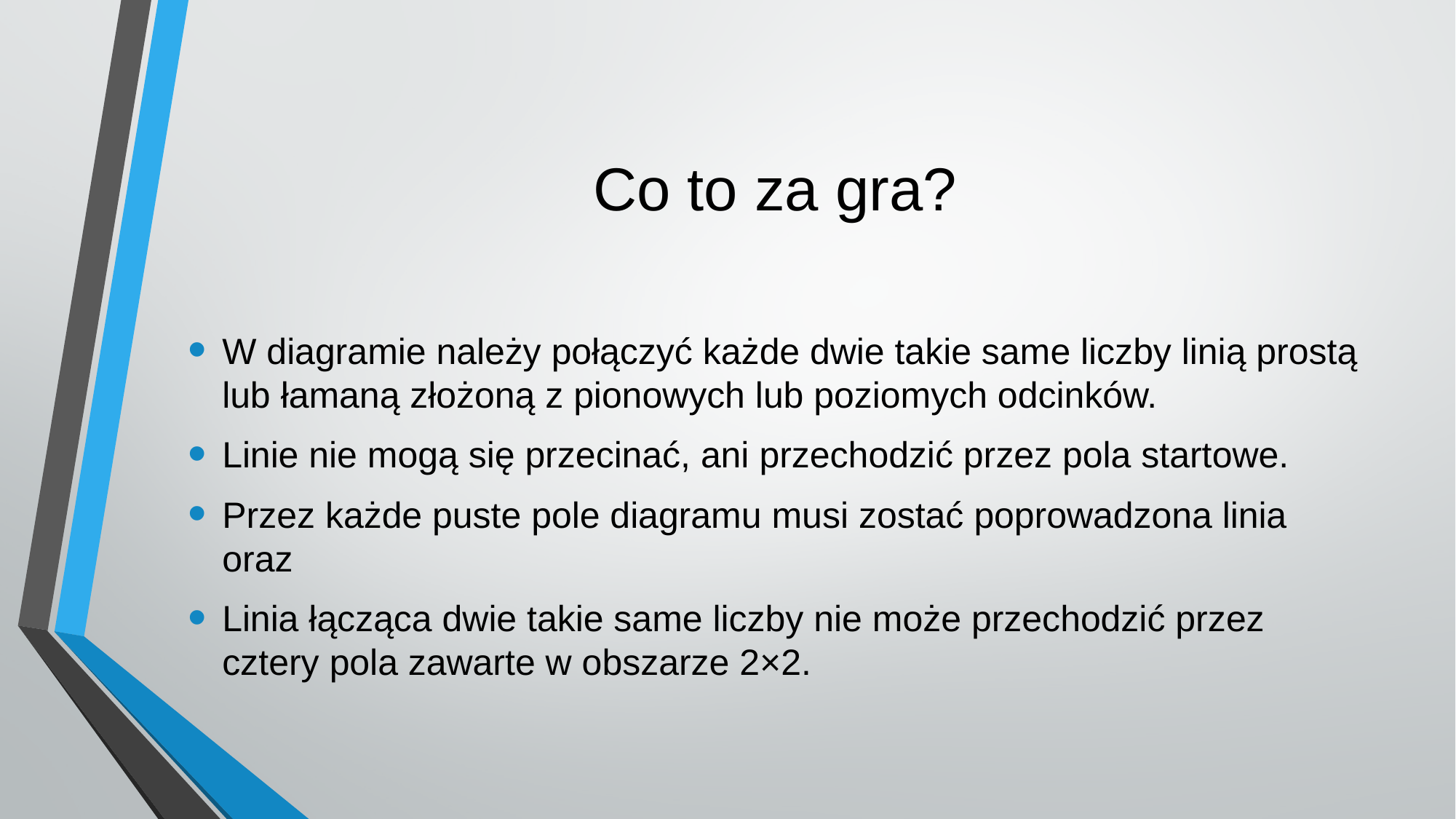

# Co to za gra?
W diagramie należy połączyć każde dwie takie same liczby linią prostą lub łamaną złożoną z pionowych lub poziomych odcinków.
Linie nie mogą się przecinać, ani przechodzić przez pola startowe.
Przez każde puste pole diagramu musi zostać poprowadzona linia oraz
Linia łącząca dwie takie same liczby nie może przechodzić przez cztery pola zawarte w obszarze 2×2.